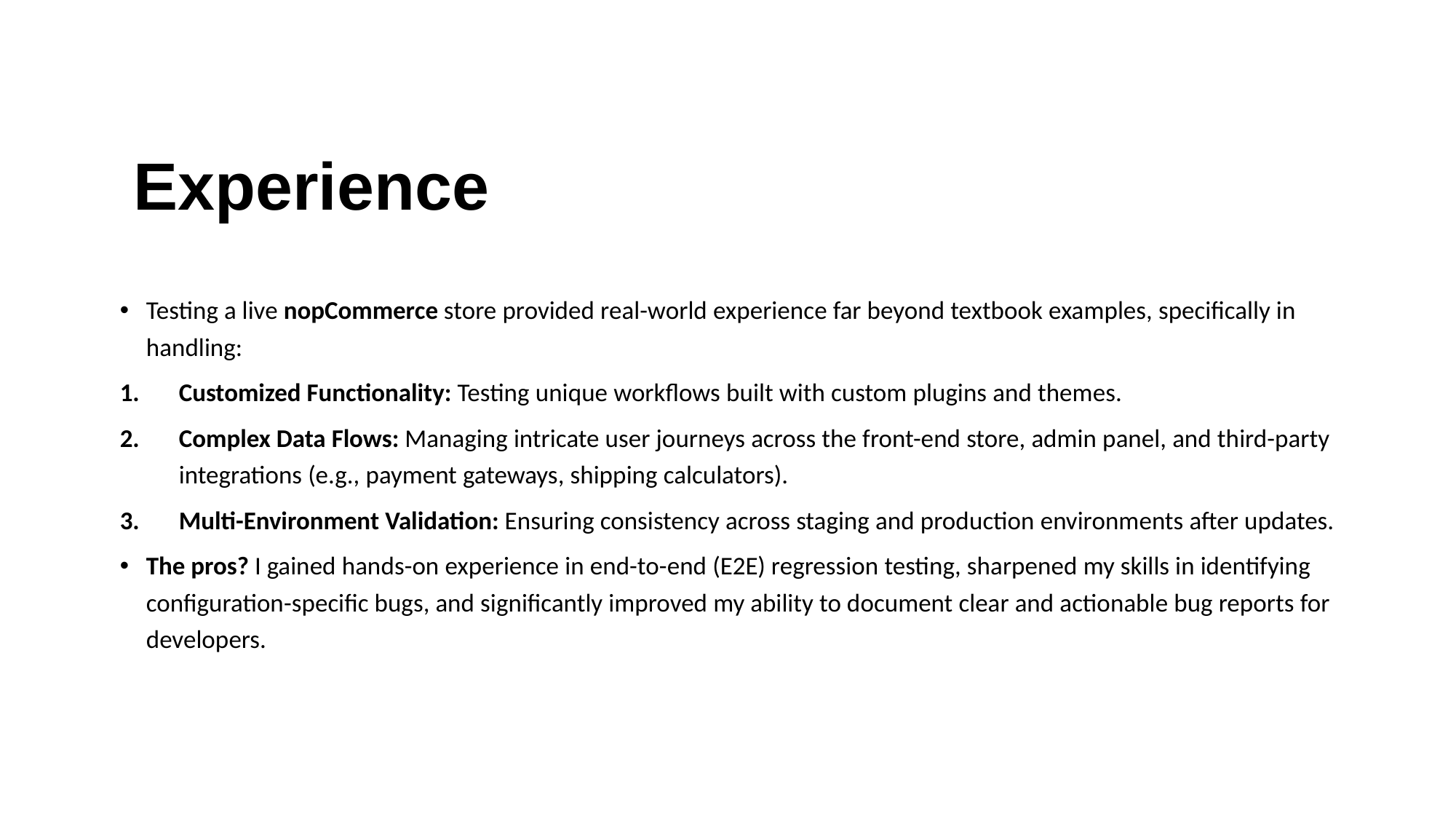

# Experience
Testing a live nopCommerce store provided real-world experience far beyond textbook examples, specifically in handling:
Customized Functionality: Testing unique workflows built with custom plugins and themes.
Complex Data Flows: Managing intricate user journeys across the front-end store, admin panel, and third-party integrations (e.g., payment gateways, shipping calculators).
Multi-Environment Validation: Ensuring consistency across staging and production environments after updates.
The pros? I gained hands-on experience in end-to-end (E2E) regression testing, sharpened my skills in identifying configuration-specific bugs, and significantly improved my ability to document clear and actionable bug reports for developers.